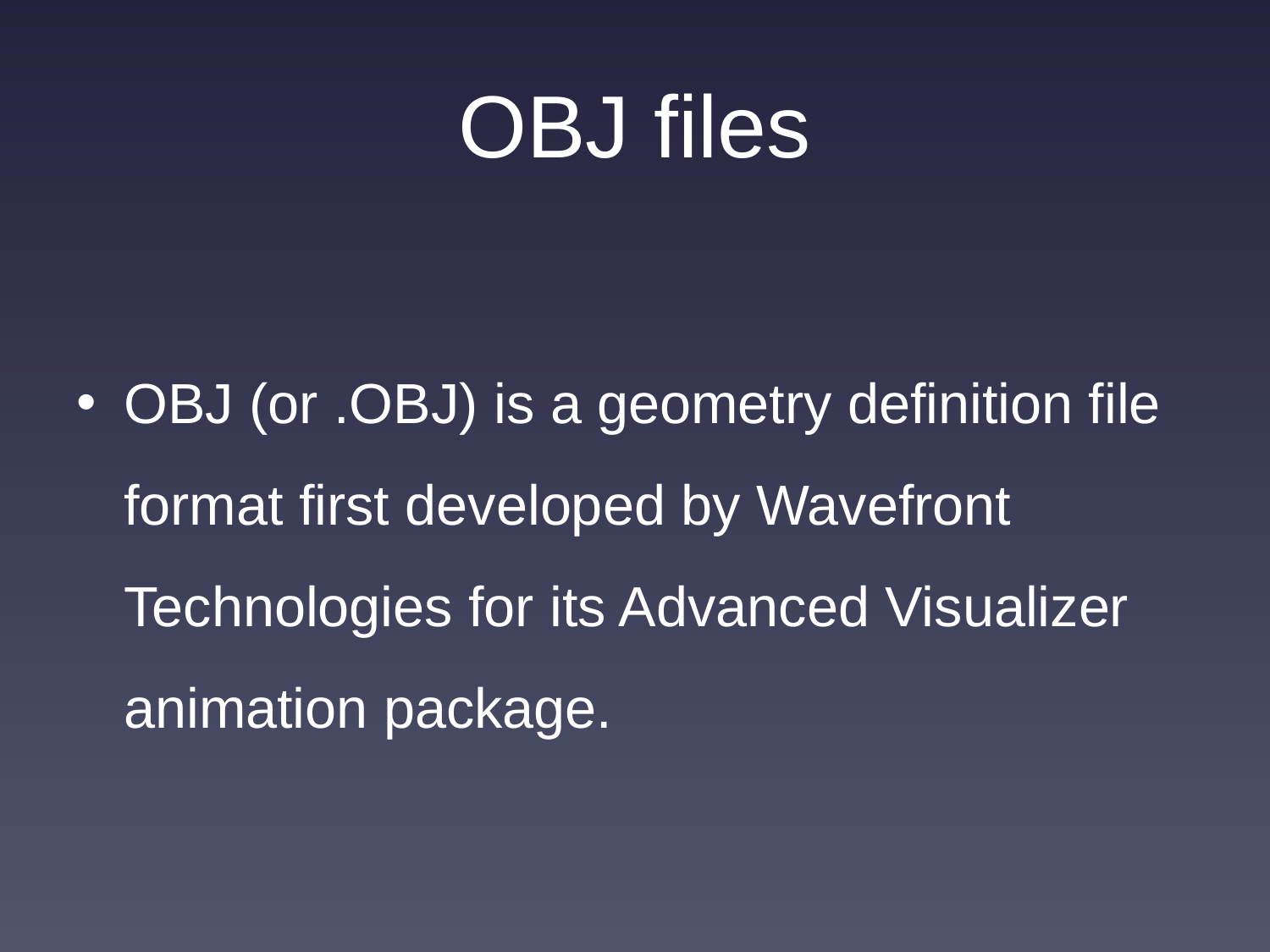

# OBJ files
OBJ (or .OBJ) is a geometry definition file format first developed by Wavefront Technologies for its Advanced Visualizer animation package.